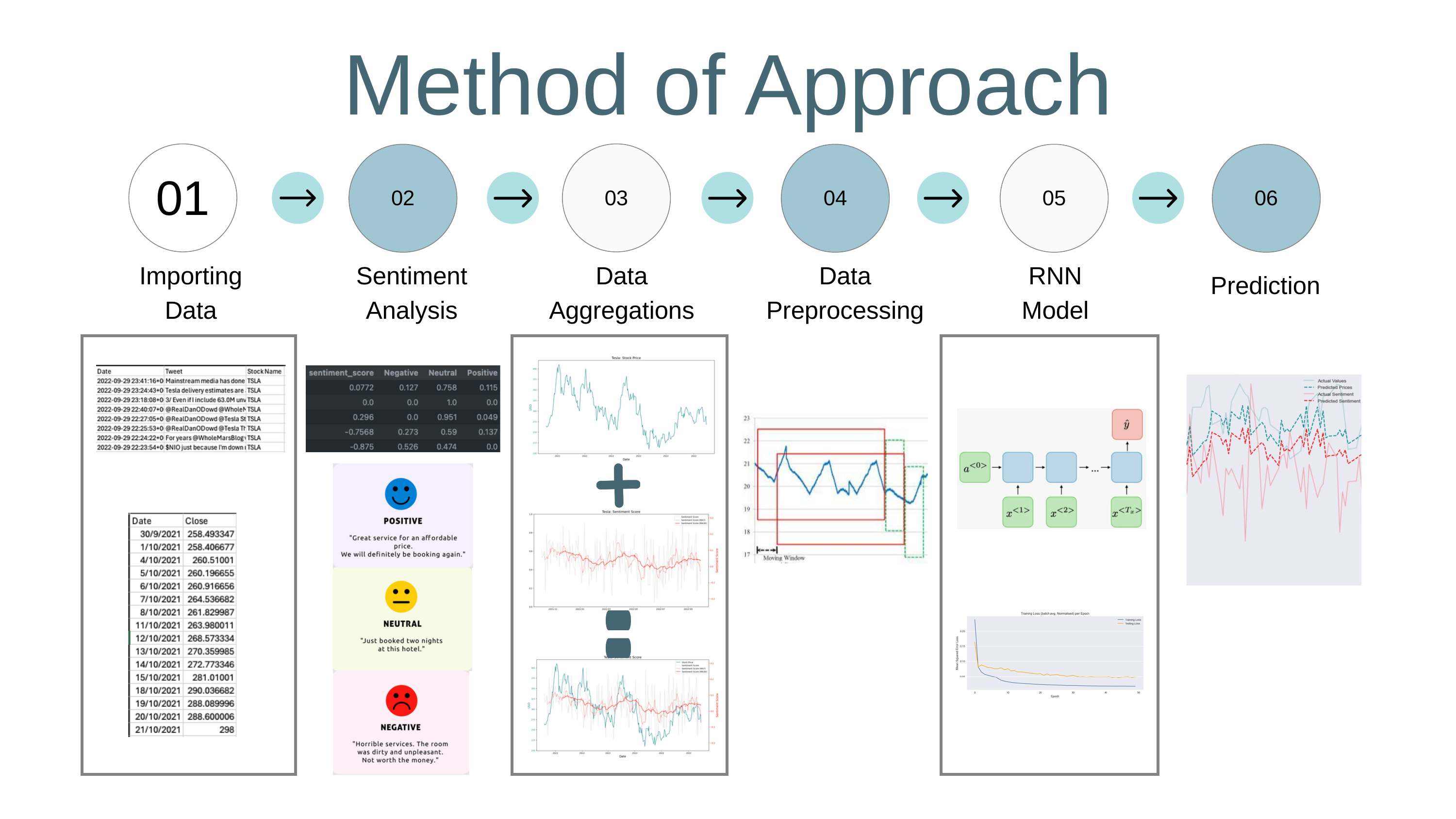

Method of Approach

01

03

02

04

05

06

Importing
Data
Sentiment Analysis
Data Aggregations
Data Preprocessing
RNN
Model
Prediction